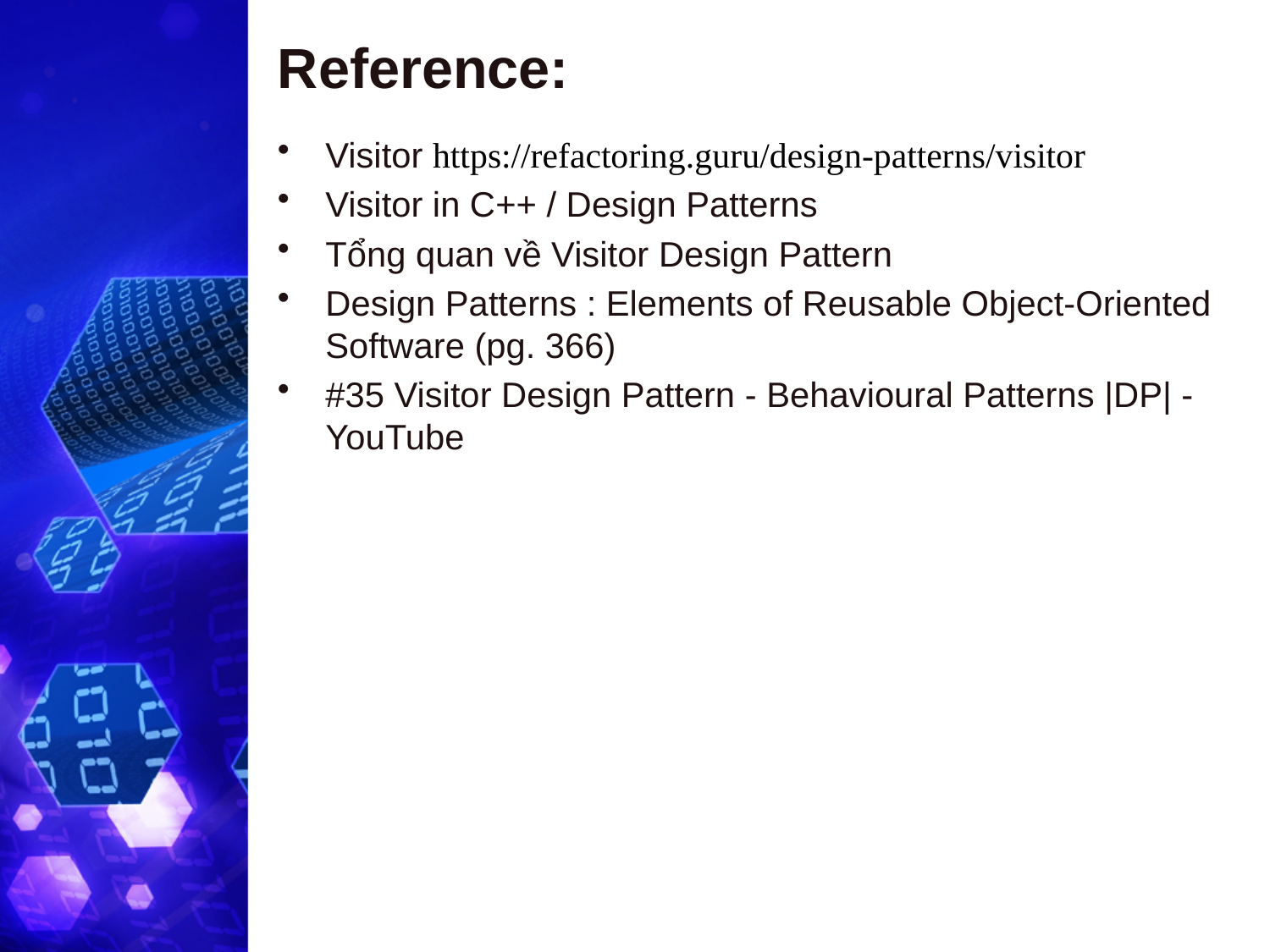

# Reference:
Visitor https://refactoring.guru/design-patterns/visitor
Visitor in C++ / Design Patterns
Tổng quan về Visitor Design Pattern
Design Patterns : Elements of Reusable Object-Oriented Software (pg. 366)
#35 Visitor Design Pattern - Behavioural Patterns |DP| - YouTube